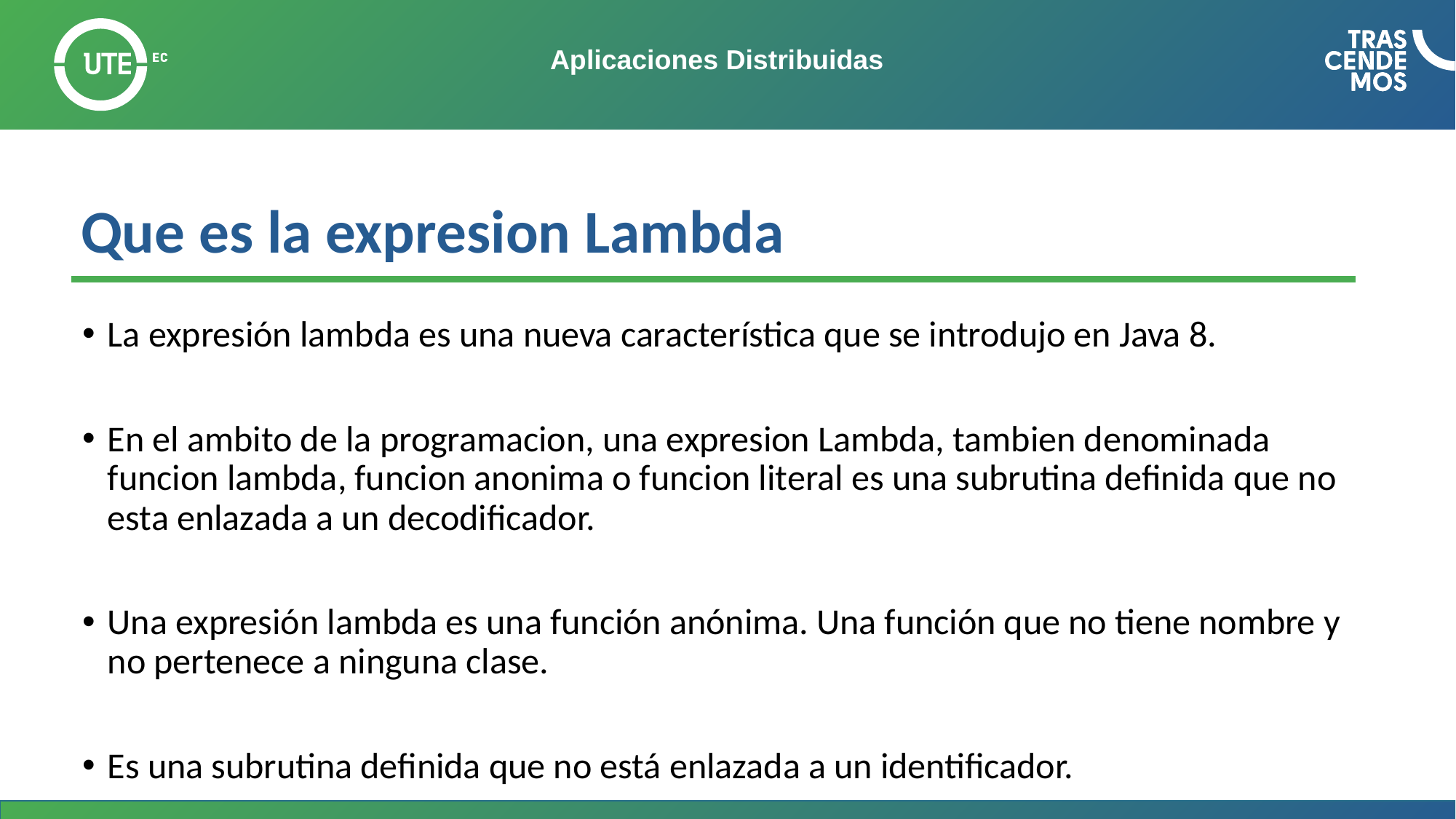

# Aplicaciones Distribuidas
Que es la expresion Lambda
La expresión lambda es una nueva característica que se introdujo en Java 8.

En el ambito de la programacion, una expresion Lambda, tambien denominada funcion lambda, funcion anonima o funcion literal es una subrutina definida que no esta enlazada a un decodificador.

Una expresión lambda es una función anónima. Una función que no tiene nombre y no pertenece a ninguna clase.

Es una subrutina definida que no está enlazada a un identificador.